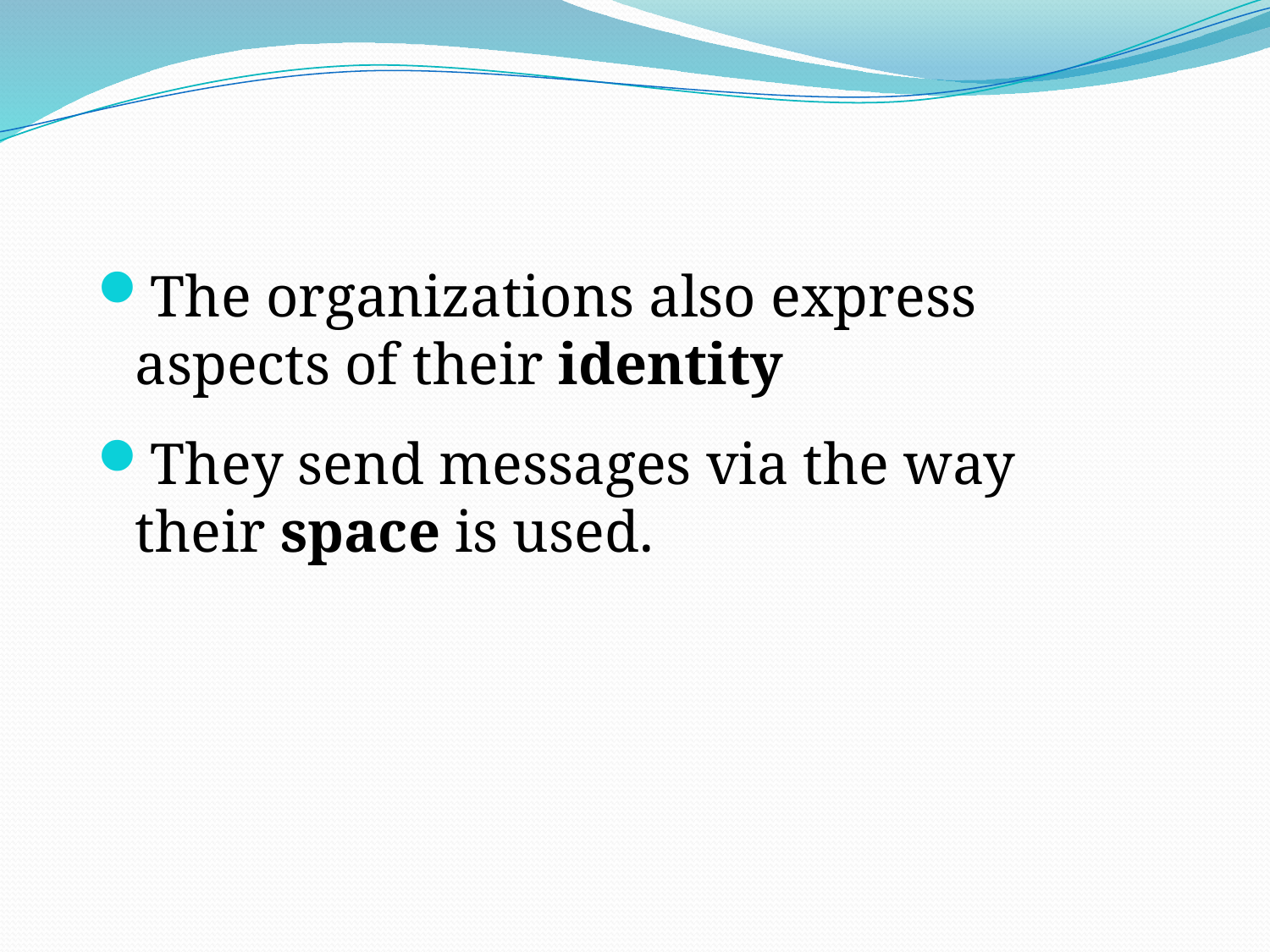

The organizations also express aspects of their identity
They send messages via the way their space is used.